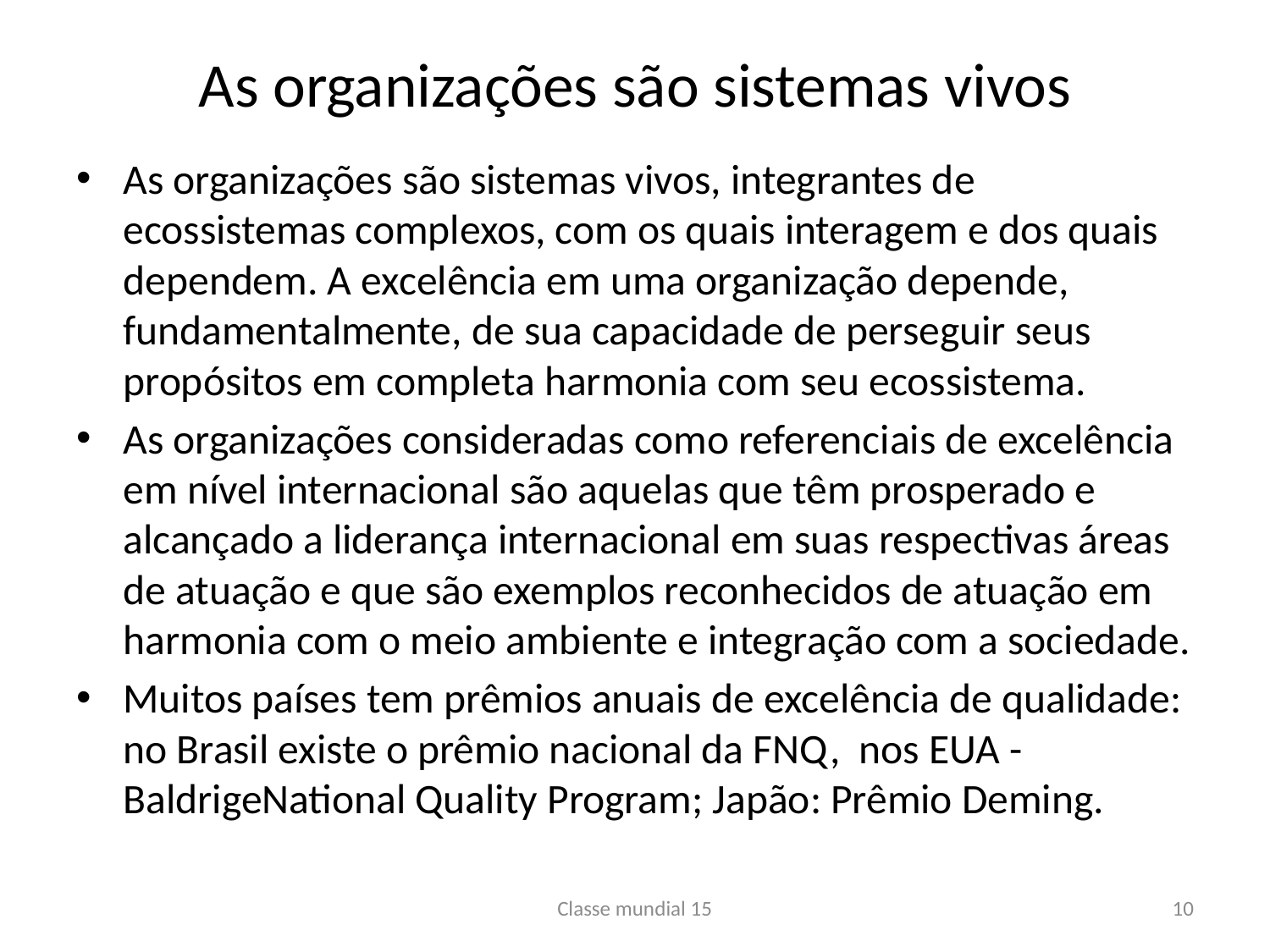

# As organizações são sistemas vivos
As organizações são sistemas vivos, integrantes de ecossistemas complexos, com os quais interagem e dos quais dependem. A excelência em uma organização depende, fundamentalmente, de sua capacidade de perseguir seus propósitos em completa harmonia com seu ecossistema.
As organizações consideradas como referenciais de excelência em nível internacional são aquelas que têm prosperado e alcançado a liderança internacional em suas respectivas áreas de atuação e que são exemplos reconhecidos de atuação em harmonia com o meio ambiente e integração com a sociedade.
Muitos países tem prêmios anuais de excelência de qualidade: no Brasil existe o prêmio nacional da FNQ,  nos EUA - BaldrigeNational Quality Program; Japão: Prêmio Deming.
Classe mundial 15
10